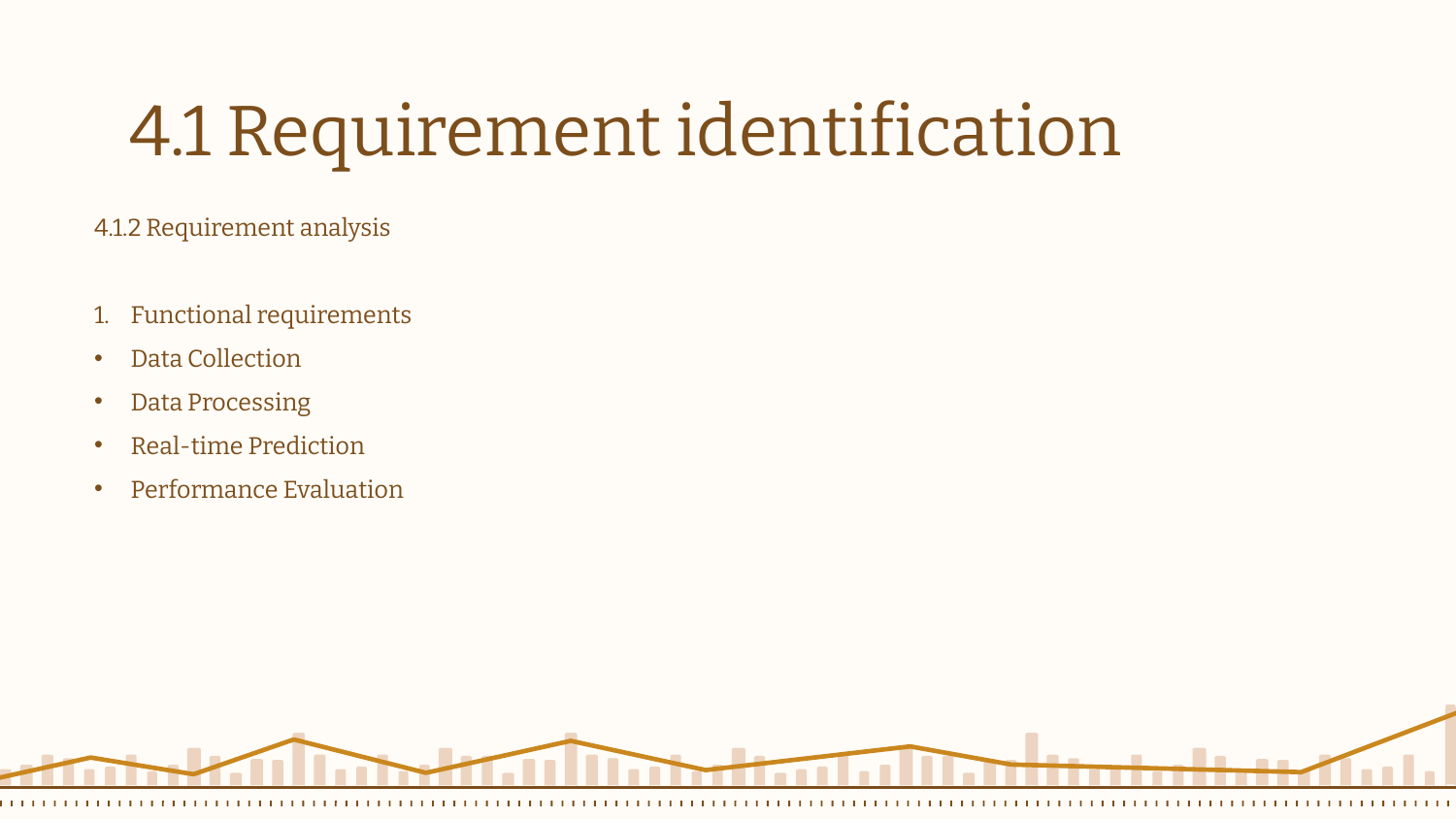

# 4.1 Requirement identification
4.1.2 Requirement analysis

Functional requirements
Data Collection
Data Processing
Real-time Prediction
Performance Evaluation